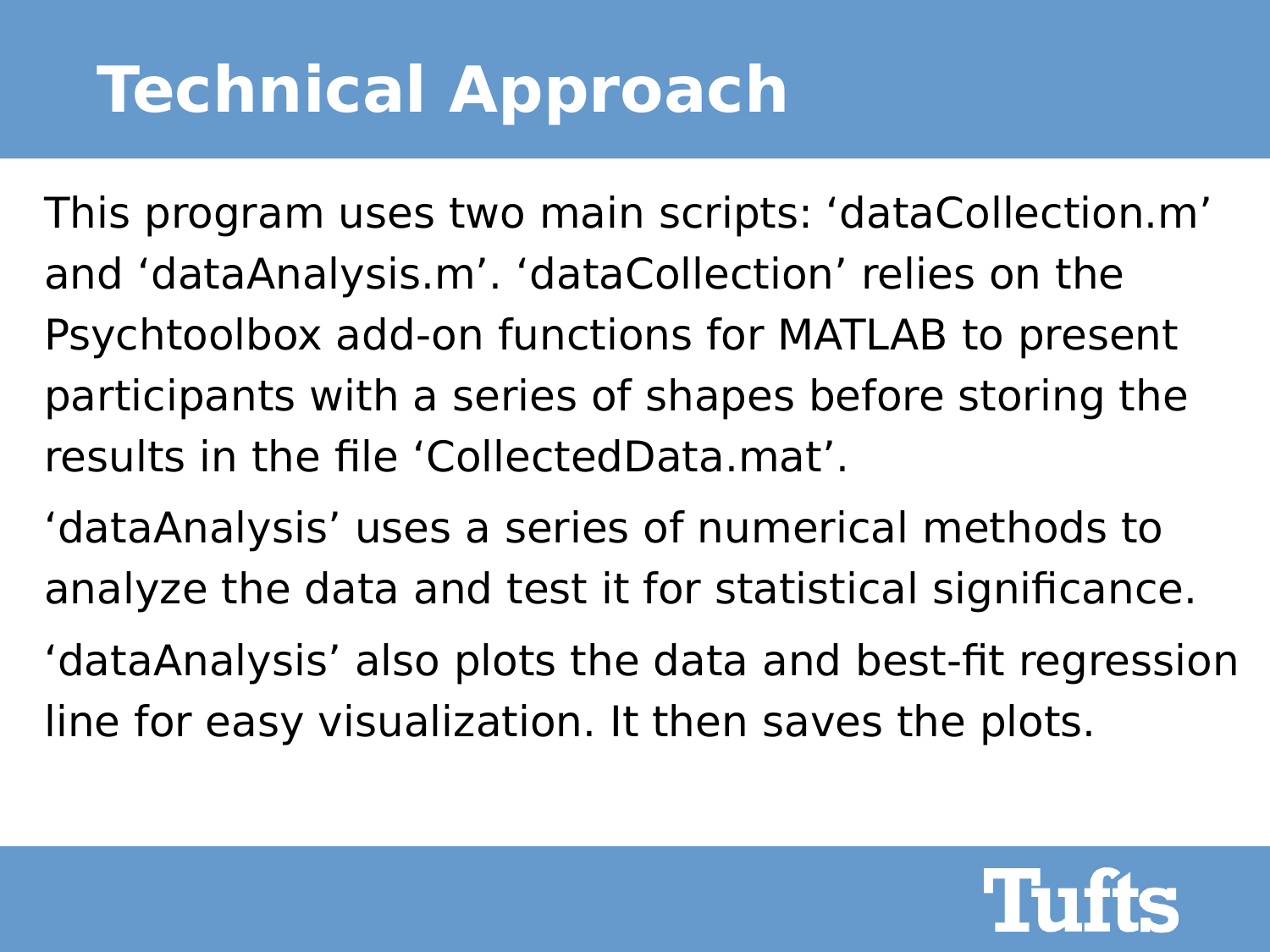

# Technical Approach
This program uses two main scripts: ‘dataCollection.m’ and ‘dataAnalysis.m’. ‘dataCollection’ relies on the Psychtoolbox add-on functions for MATLAB to present participants with a series of shapes before storing the results in the file ‘CollectedData.mat’.
‘dataAnalysis’ uses a series of numerical methods to analyze the data and test it for statistical significance.
‘dataAnalysis’ also plots the data and best-fit regression line for easy visualization. It then saves the plots.